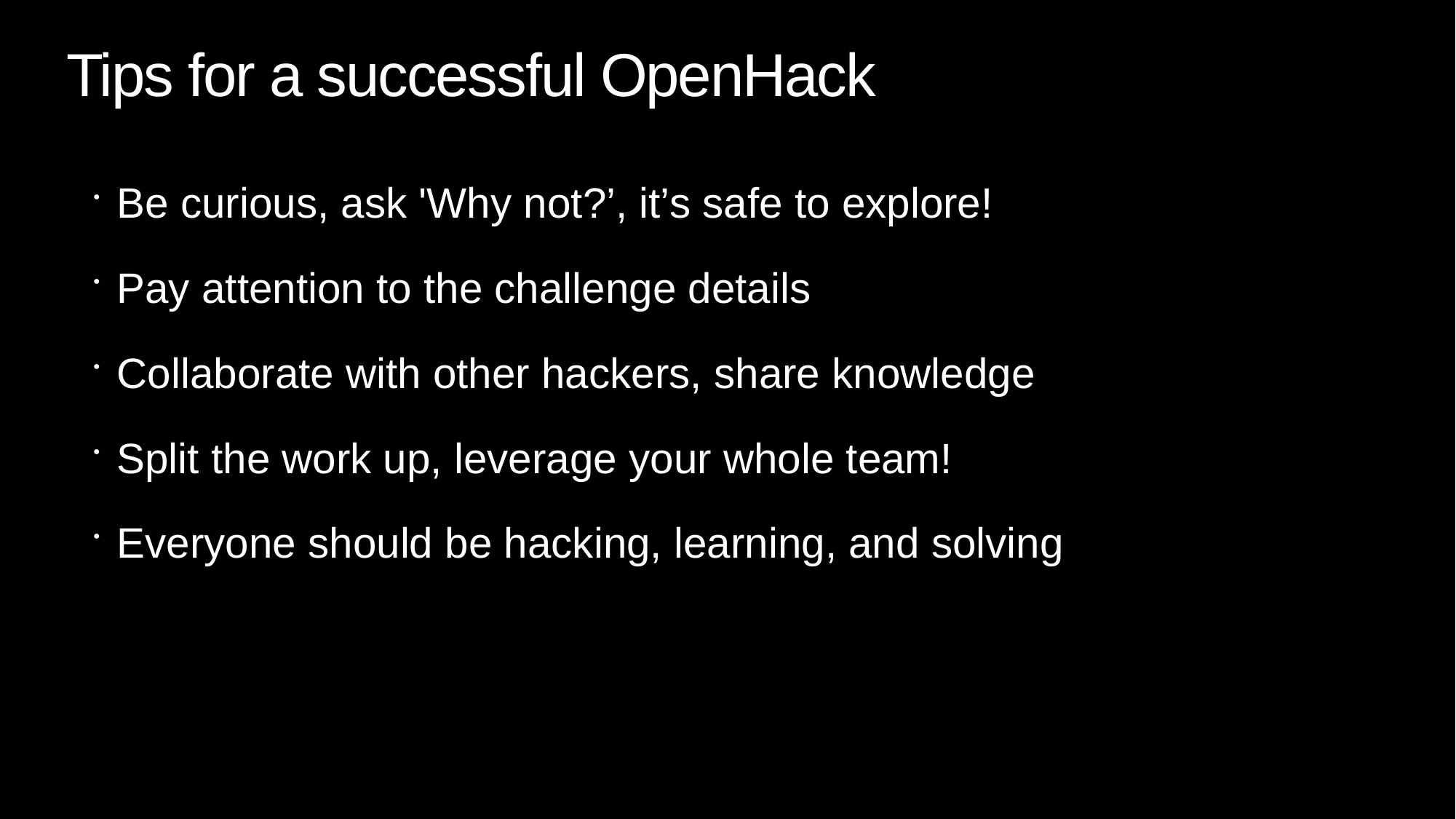

# Tips for a successful OpenHack
Be curious, ask 'Why not?’, it’s safe to explore!
Pay attention to the challenge details
Collaborate with other hackers, share knowledge
Split the work up, leverage your whole team!
Everyone should be hacking, learning, and solving